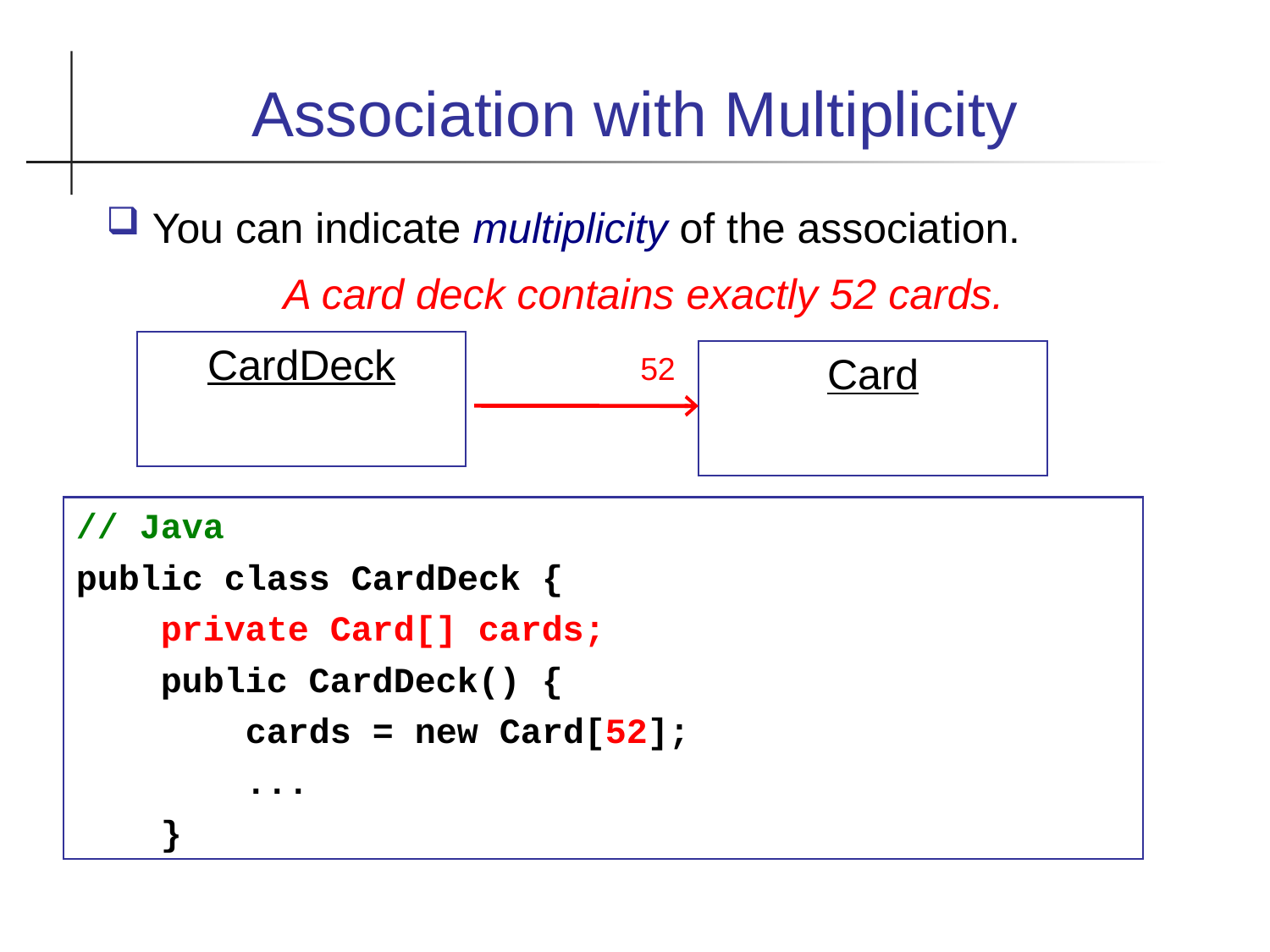

Association with Multiplicity
You can indicate multiplicity of the association.
A card deck contains exactly 52 cards.
CardDeck

Card

52

// Java
public class CardDeck {
    private Card[] cards;
    public CardDeck() {
        cards = new Card[52];
        ...
    }